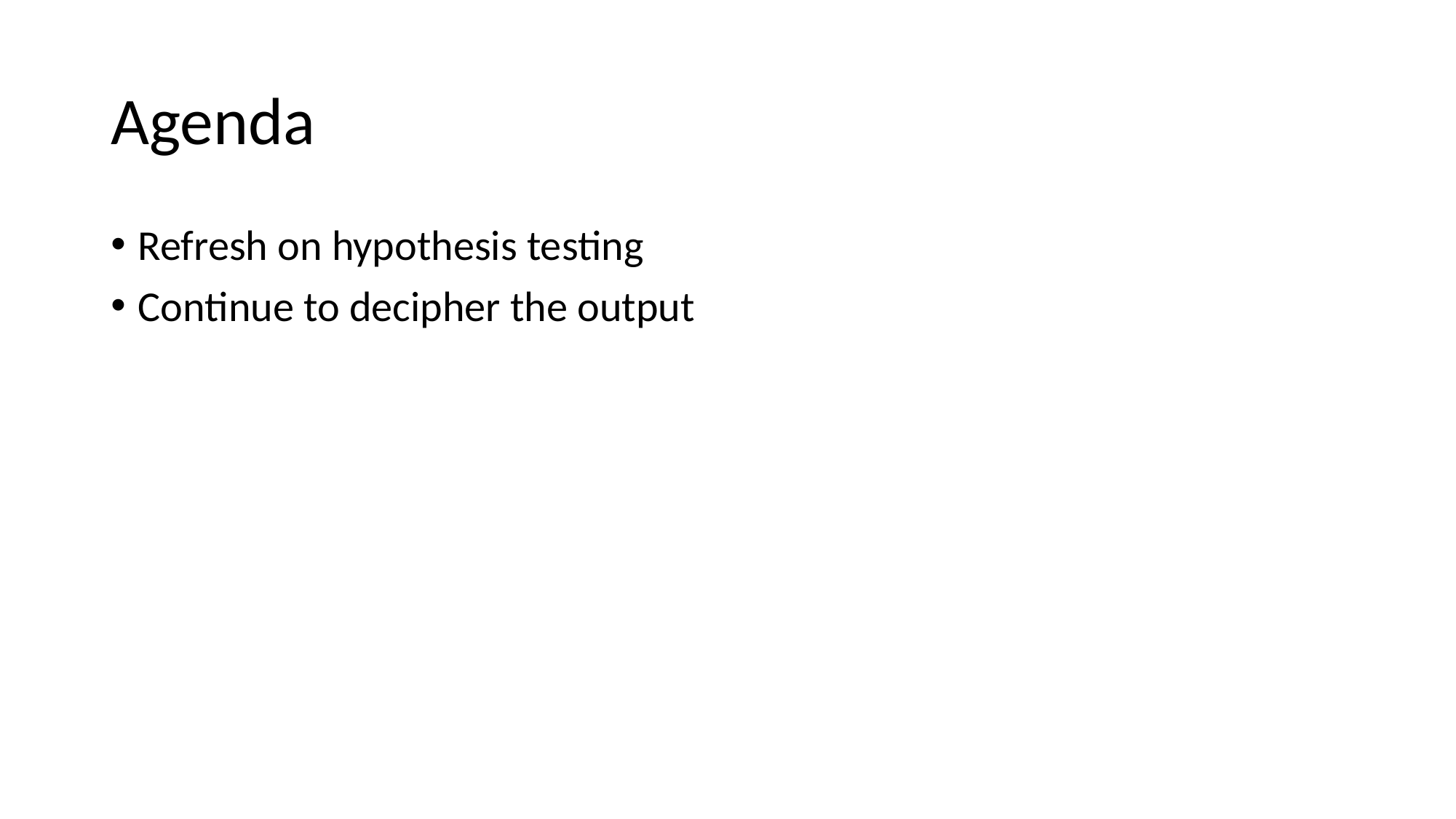

# Agenda
Refresh on hypothesis testing
Continue to decipher the output